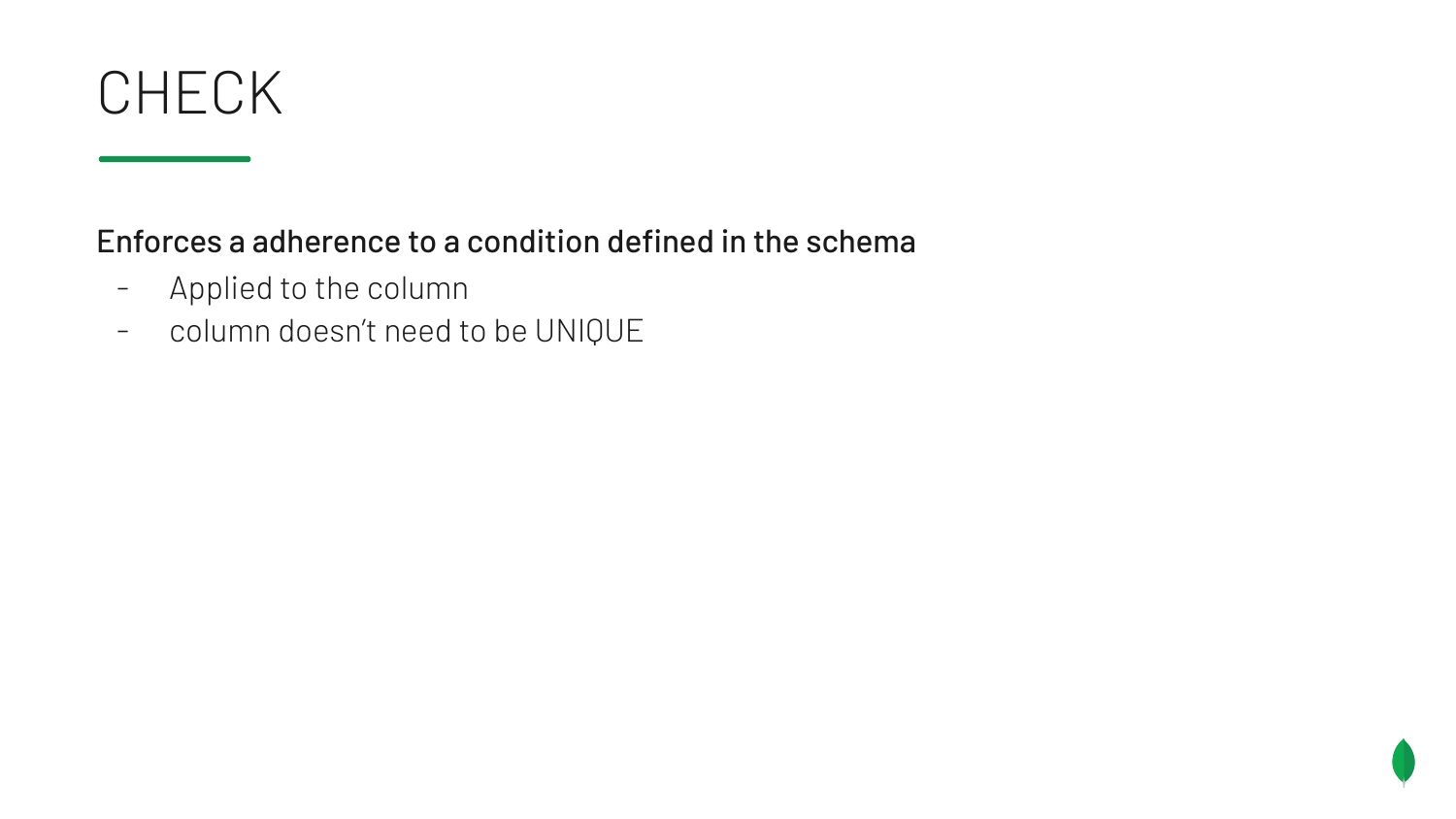

CHECK
Enforces a adherence to a condition defined in the schema
Applied to the column
column doesn’t need to be UNIQUE